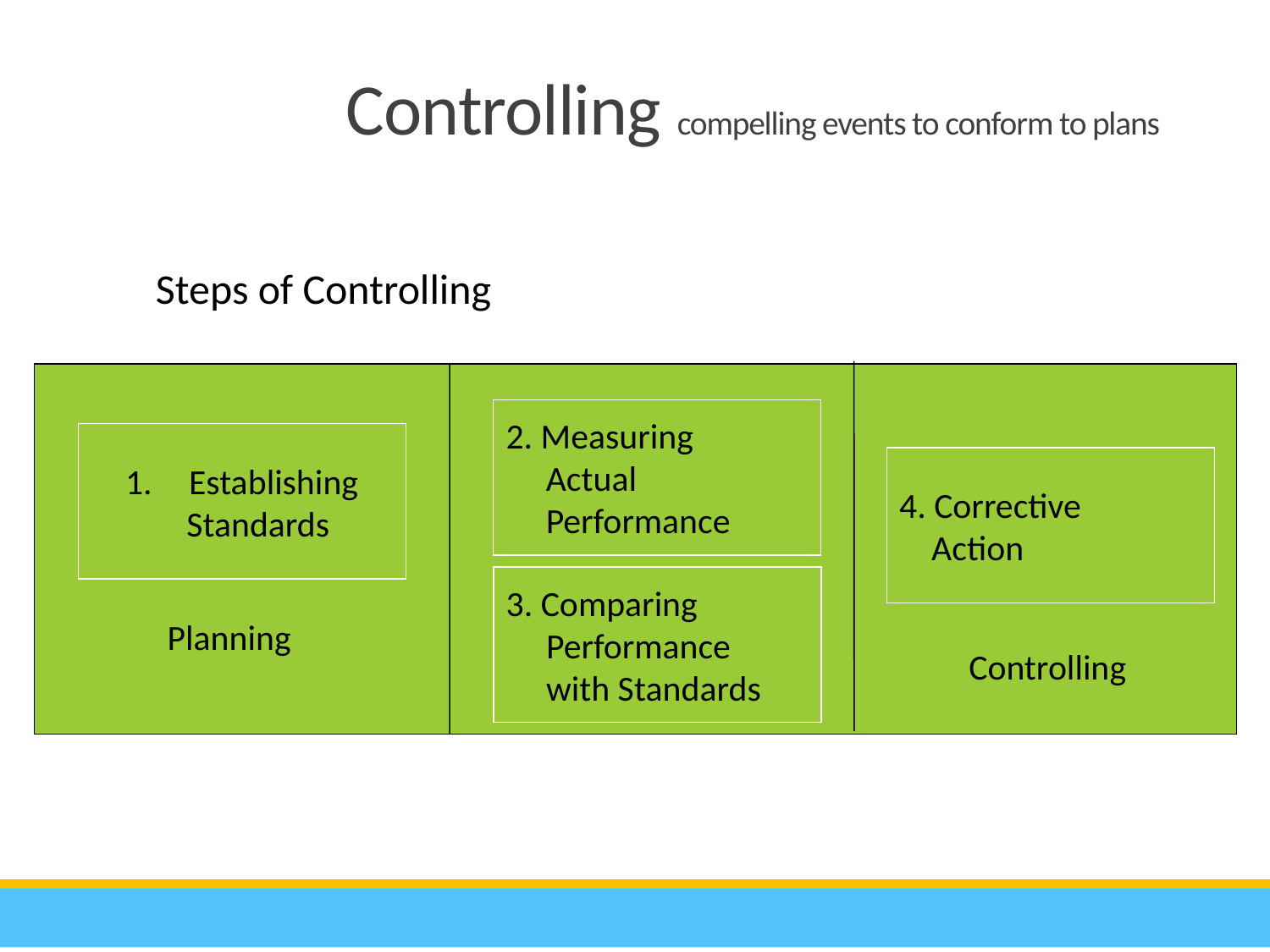

Controlling compelling events to conform to plans
Steps of Controlling

2. Measuring
     Actual
     Performance
Establishing
    Standards
4. Corrective
    Action
3. Comparing
     Performance
     with Standards
Planning
Controlling